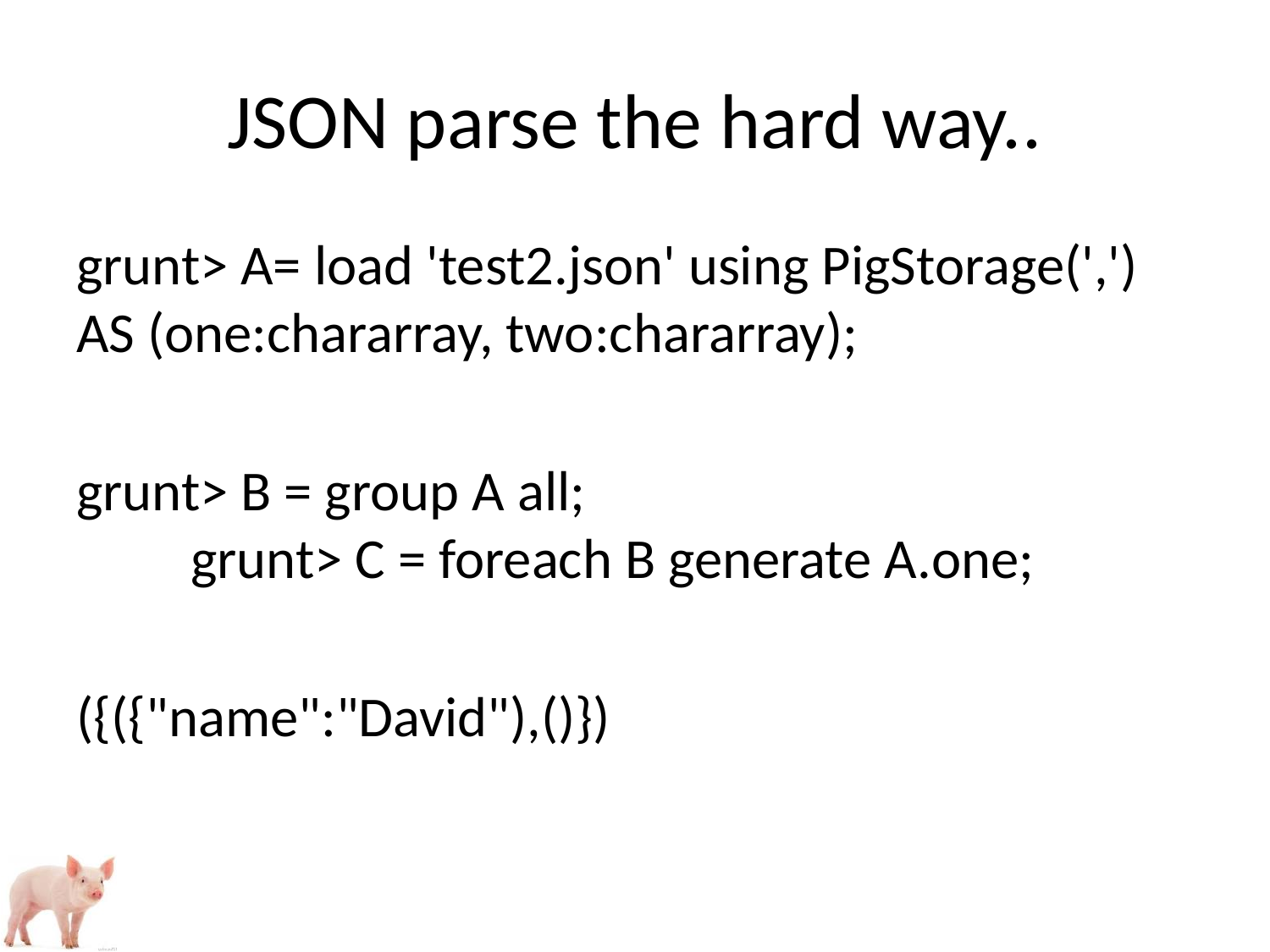

# JSON parse the hard way..
grunt> A= load 'test2.json' using PigStorage(',')  AS (one:chararray, two:chararray);

grunt> B = group A all;                                                         grunt> C = foreach B generate A.one;

({({"name":"David"),()})